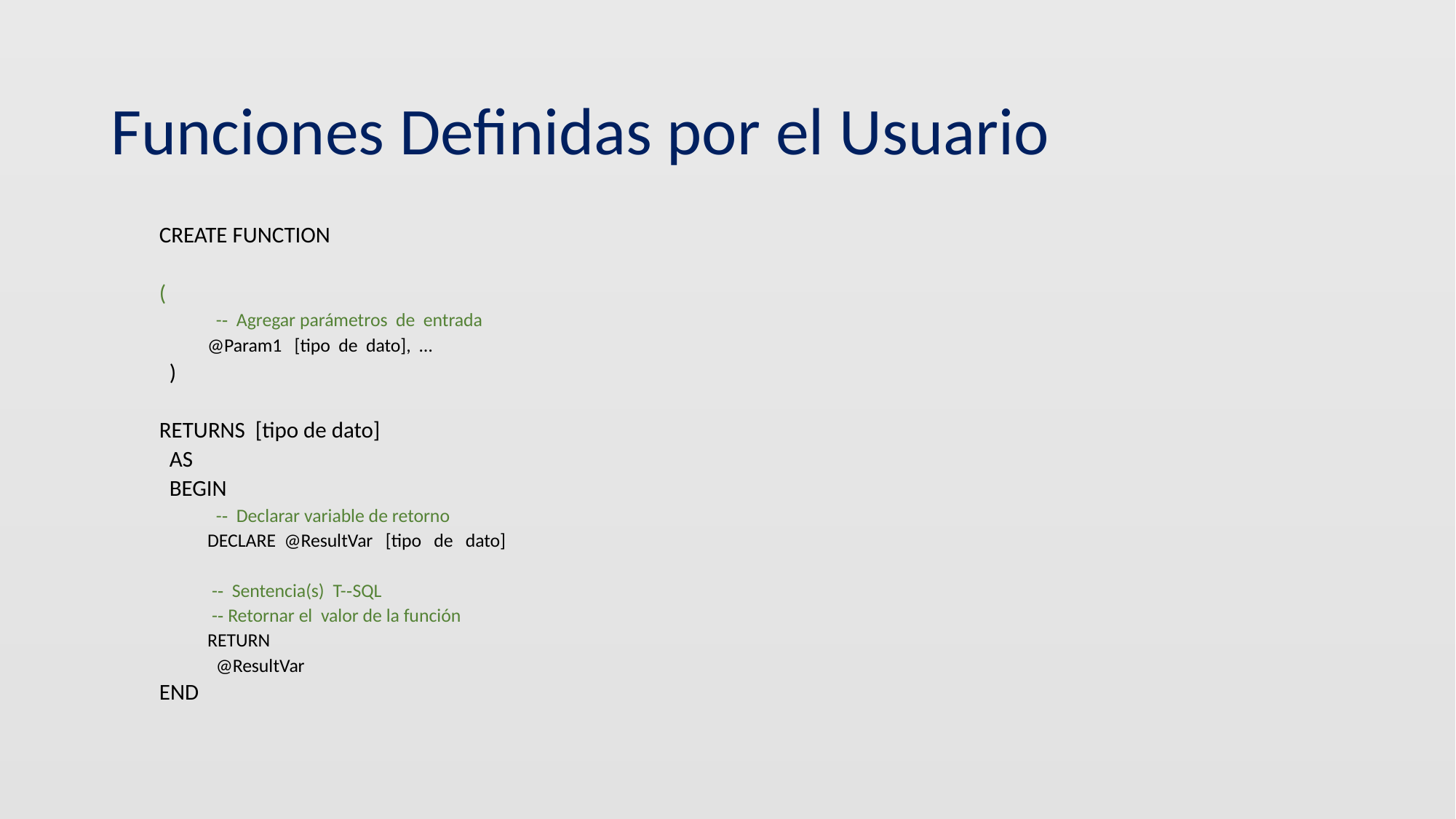

# Funciones Definidas por el Usuario
CREATE FUNCTION

(
  -­‐  Agregar parámetros  de  entrada
@Param1   [tipo  de  dato],  …
  )

RETURNS  [tipo de dato]
  AS
  BEGIN
  -­­‐  Declarar variable de retorno
DECLARE  @ResultVar   [tipo   de   dato]

 -‐  Sentencia(s)  T-­‐SQL
 -­‐ Retornar el  valor de la función
RETURN
  @ResultVar
END